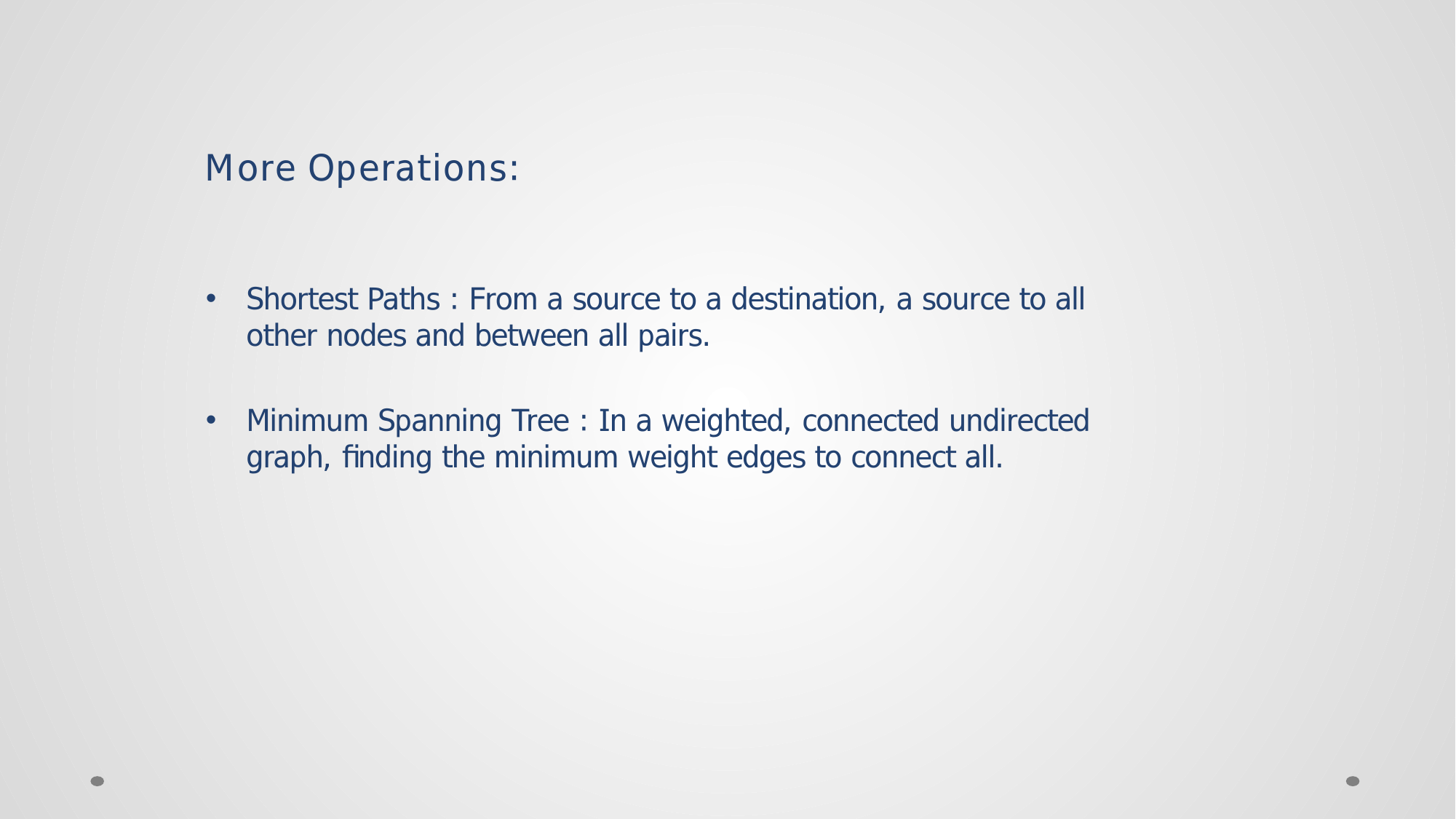

More Operations:

Shortest Paths : From a source to a destination, a source to all other nodes and between all pairs.

Minimum Spanning Tree : In a weighted, connected undirected graph, finding the minimum weight edges to connect all.